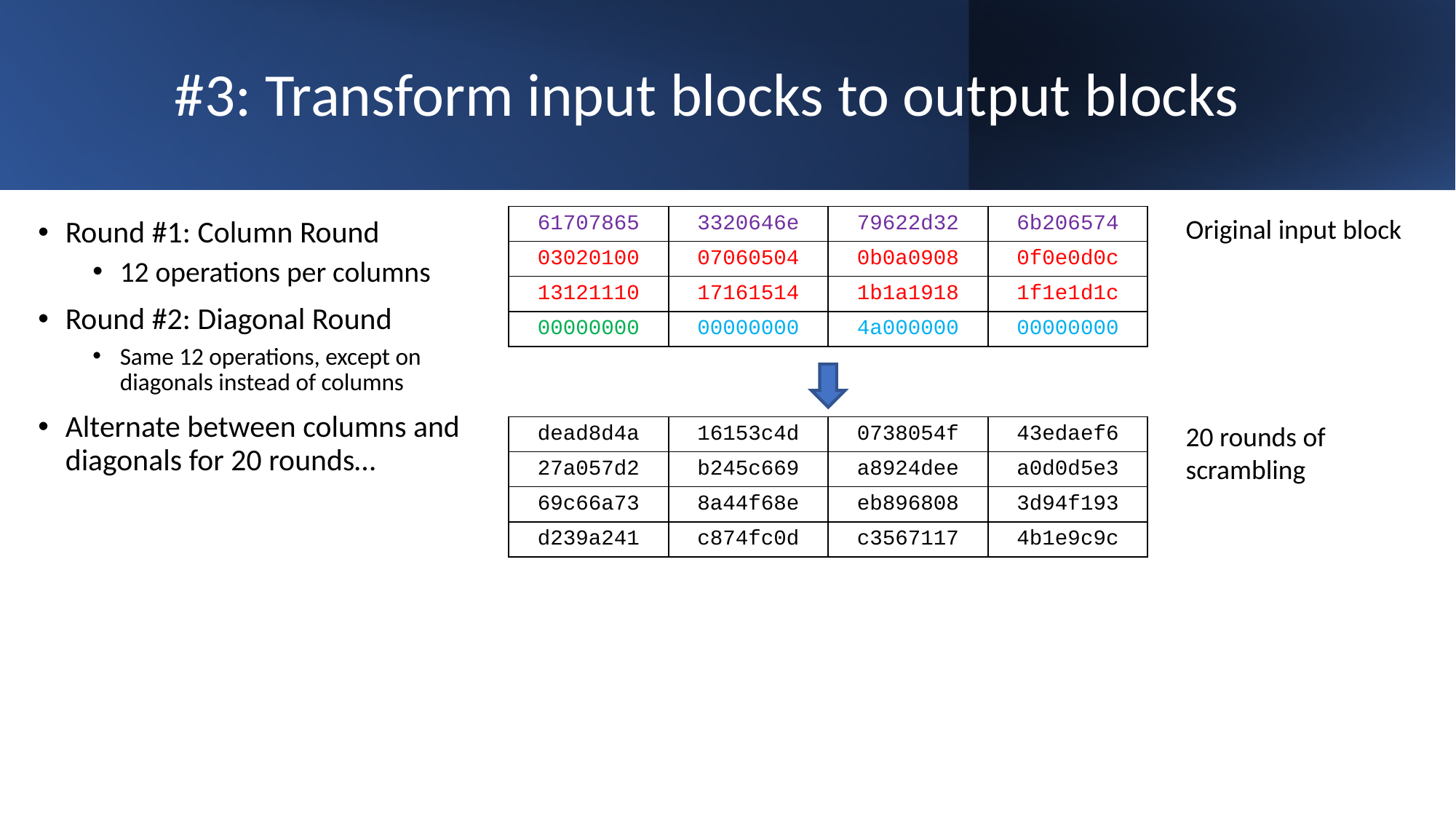

#3: Transform input blocks to output blocks
| 61707865 | 3320646e | 79622d32 | 6b206574 |
| --- | --- | --- | --- |
| 03020100 | 07060504 | 0b0a0908 | 0f0e0d0c |
| 13121110 | 17161514 | 1b1a1918 | 1f1e1d1c |
| 00000000 | 00000000 | 4a000000 | 00000000 |
Original input block
Round #1: Column Round
12 operations per columns
Round #2: Diagonal Round
Same 12 operations, except on diagonals instead of columns
Alternate between columns and diagonals for 20 rounds…

20 rounds of scrambling
| dead8d4a | 16153c4d | 0738054f | 43edaef6 |
| --- | --- | --- | --- |
| 27a057d2 | b245c669 | a8924dee | a0d0d5e3 |
| 69c66a73 | 8a44f68e | eb896808 | 3d94f193 |
| d239a241 | c874fc0d | c3567117 | 4b1e9c9c |